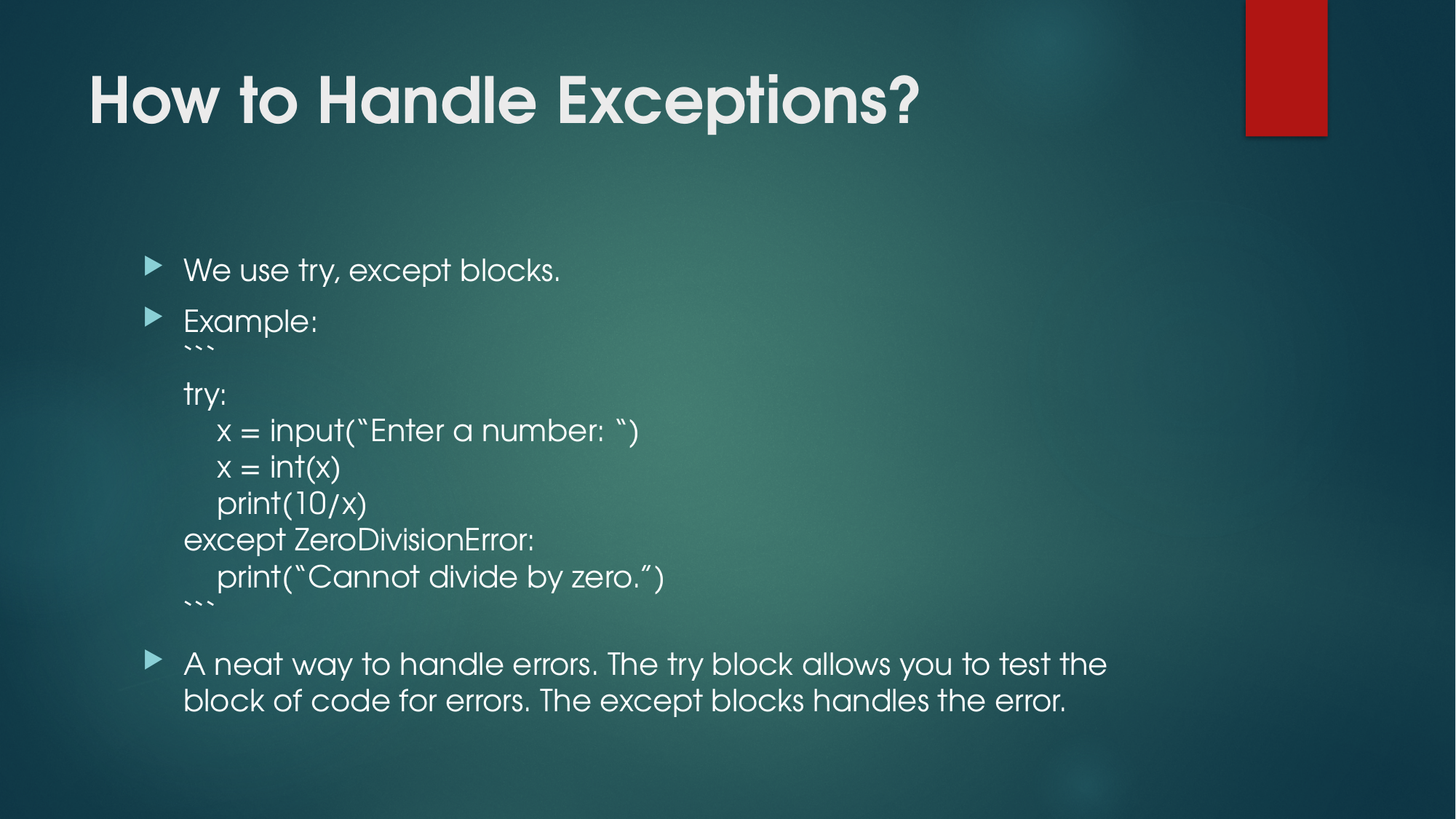

# How to Handle Exceptions?
We use try, except blocks.
Example:
```
try:
    x = input(“Enter a number: “)
    x = int(x)
    print(10/x)
except ZeroDivisionError:
    print(“Cannot divide by zero.”)
```
A neat way to handle errors. The try block allows you to test the block of code for errors. The except blocks handles the error.